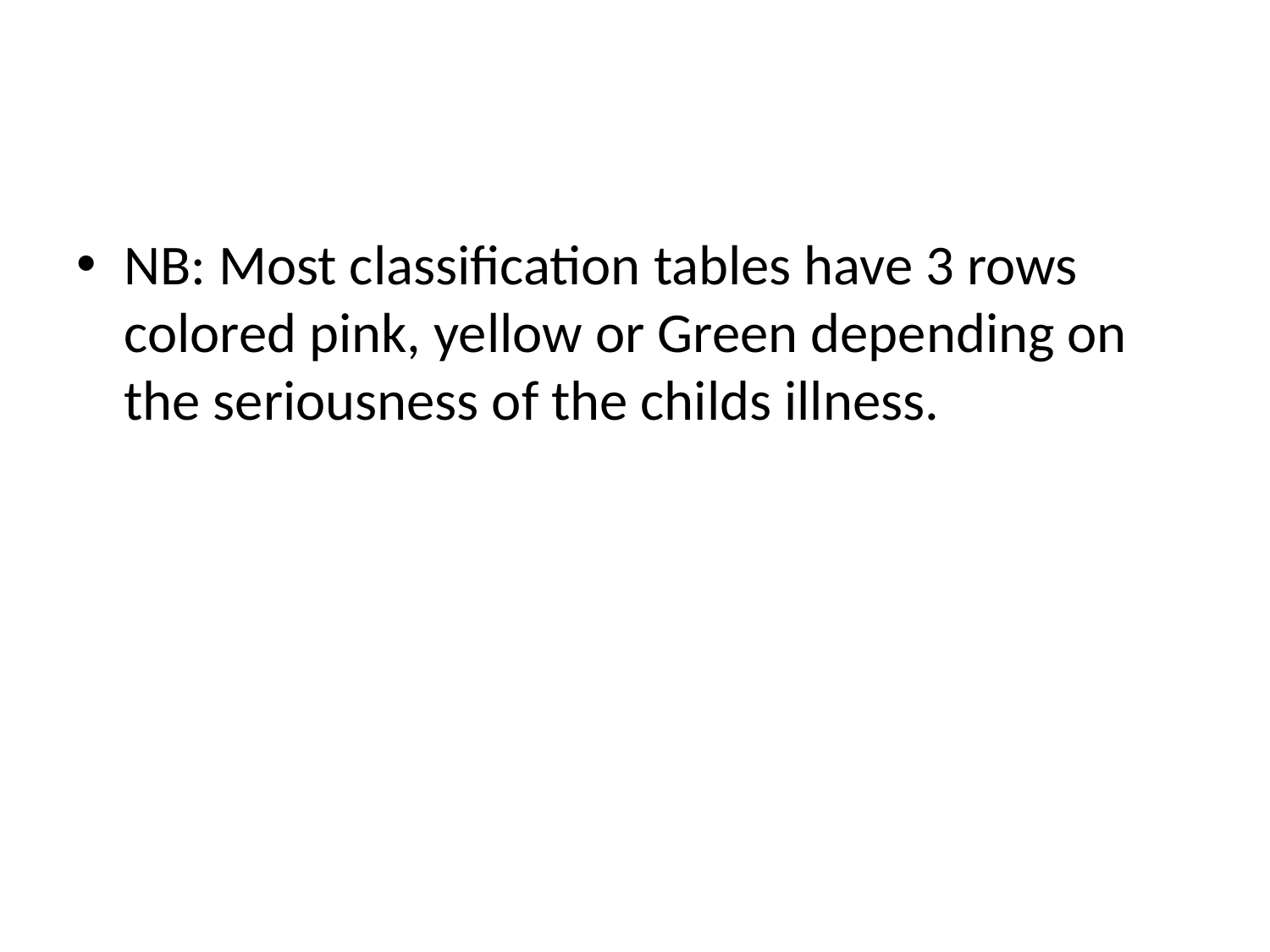

#
NB: Most classification tables have 3 rows colored pink, yellow or Green depending on the seriousness of the childs illness.